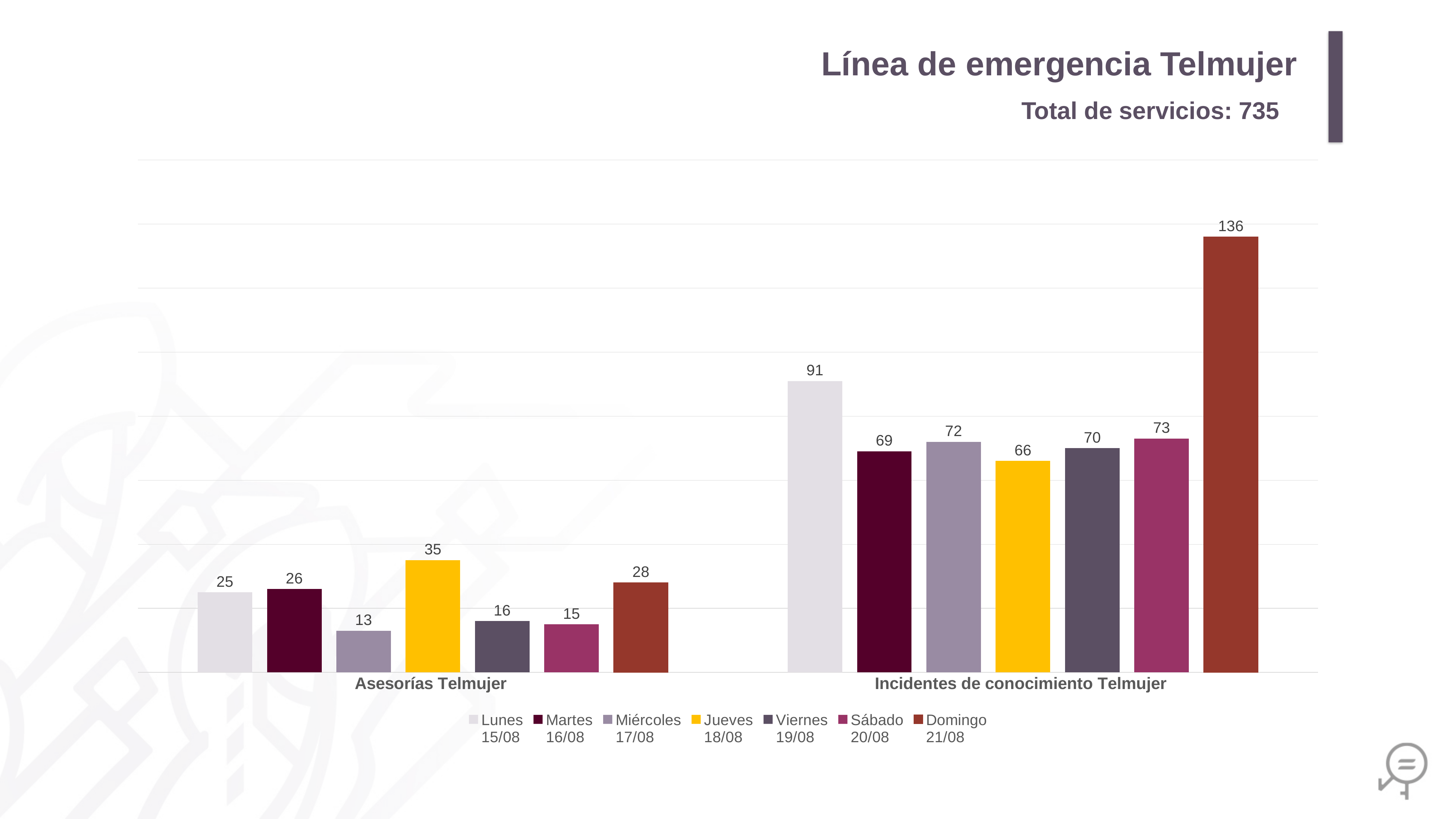

Línea de emergencia Telmujer
Total de servicios: 735

### Chart

| Category | Lunes
15/08 | Martes
16/08 | Miércoles
17/08 | Jueves
18/08 | Viernes
19/08 | Sábado
20/08 | Domingo
21/08 |
|---|---|---|---|---|---|---|---|
| Asesorías Telmujer  | 25.0 | 26.0 | 13.0 | 35.0 | 16.0 | 15.0 | 28.0 |
| Incidentes de conocimiento Telmujer  | 91.0 | 69.0 | 72.0 | 66.0 | 70.0 | 73.0 | 136.0 |